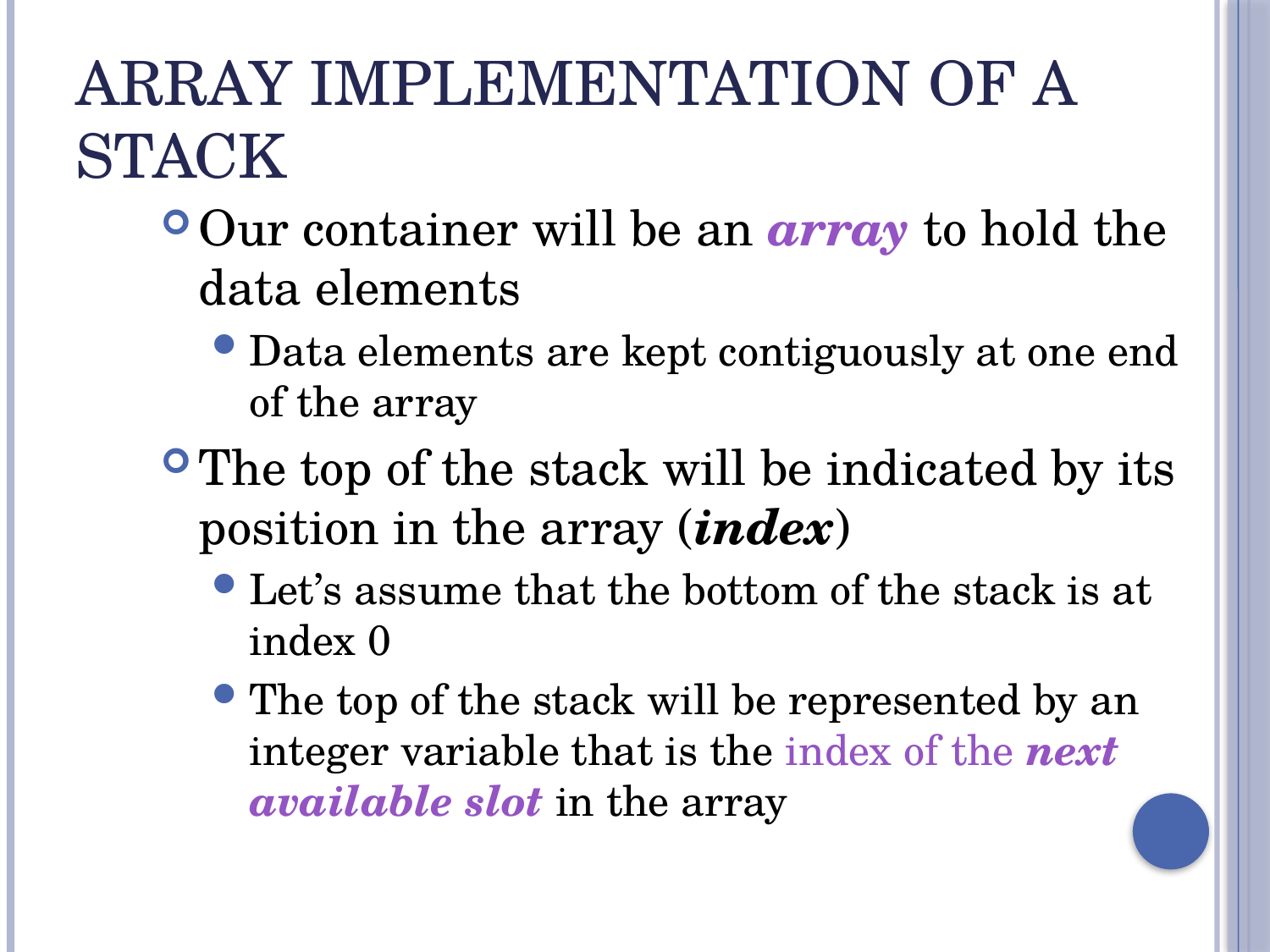

# Array Implementation of a Stack
Our container will be an array to hold the data elements
Data elements are kept contiguously at one end of the array
The top of the stack will be indicated by its position in the array (index)
Let’s assume that the bottom of the stack is at index 0
The top of the stack will be represented by an integer variable that is the index of the next available slot in the array
3-15